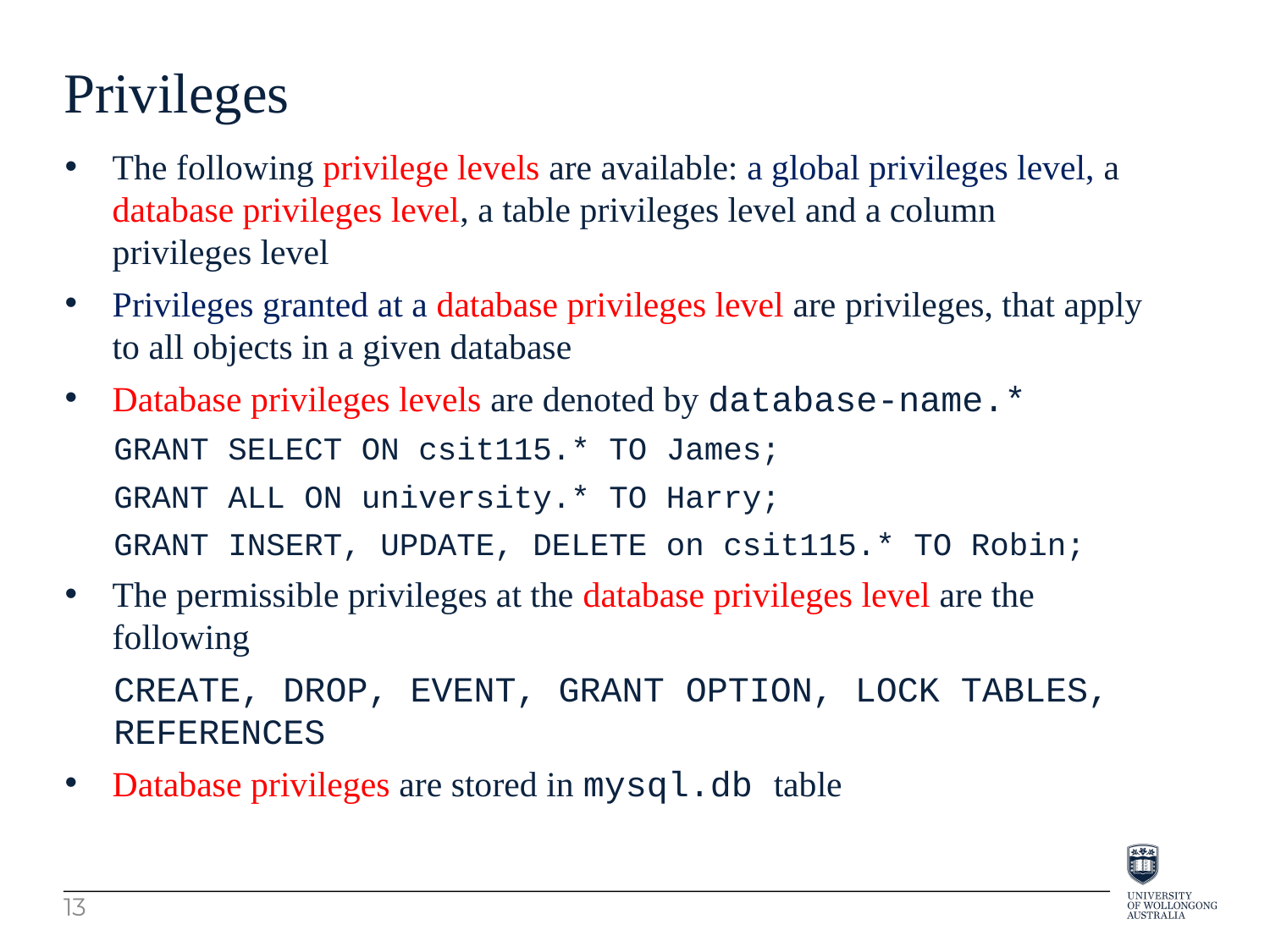

Privileges
The following privilege levels are available: a global privileges level, a database privileges level, a table privileges level and a column privileges level
Privileges granted at a database privileges level are privileges, that apply to all objects in a given database
Database privileges levels are denoted by database-name.*
GRANT SELECT ON csit115.* TO James;
GRANT ALL ON university.* TO Harry;
GRANT INSERT, UPDATE, DELETE on csit115.* TO Robin;
The permissible privileges at the database privileges level are the following
CREATE, DROP, EVENT, GRANT OPTION, LOCK TABLES, REFERENCES
Database privileges are stored in mysql.db table

13